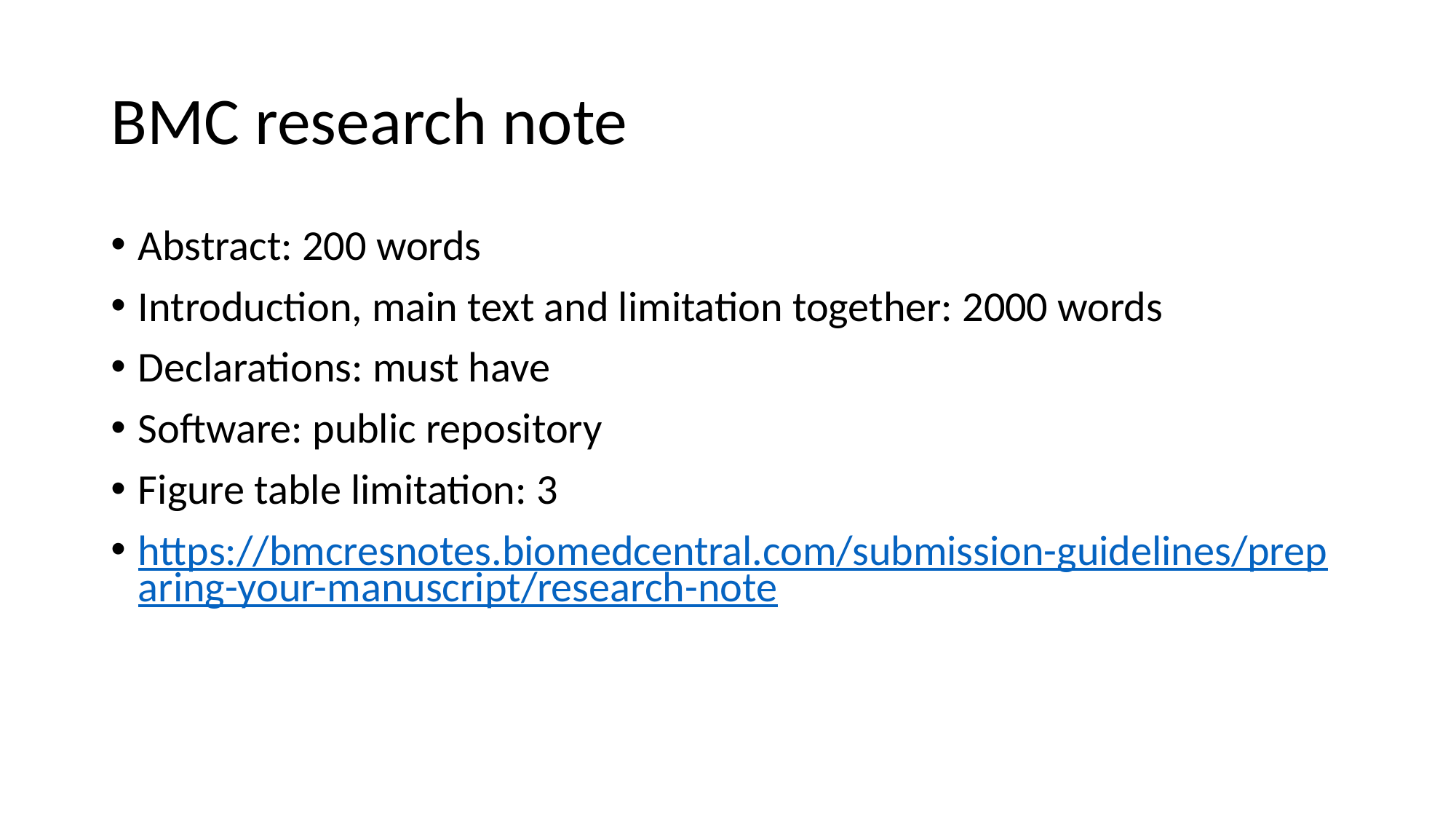

# BMC research note
Abstract: 200 words
Introduction, main text and limitation together: 2000 words
Declarations: must have
Software: public repository
Figure table limitation: 3
https://bmcresnotes.biomedcentral.com/submission-guidelines/preparing-your-manuscript/research-note